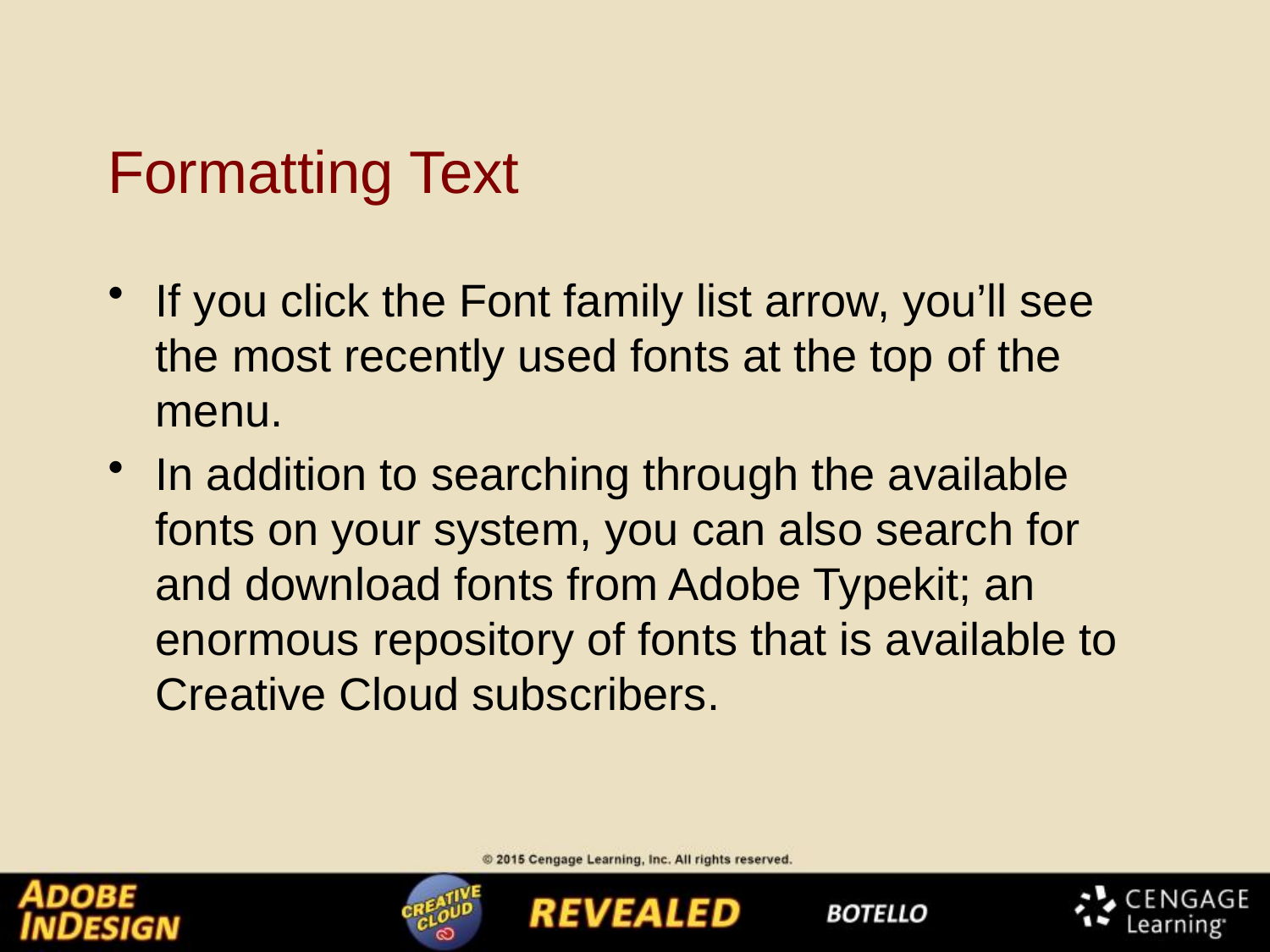

# Formatting Text
If you click the Font family list arrow, you’ll see the most recently used fonts at the top of the menu.
In addition to searching through the available fonts on your system, you can also search for and download fonts from Adobe Typekit; an enormous repository of fonts that is available to Creative Cloud subscribers.